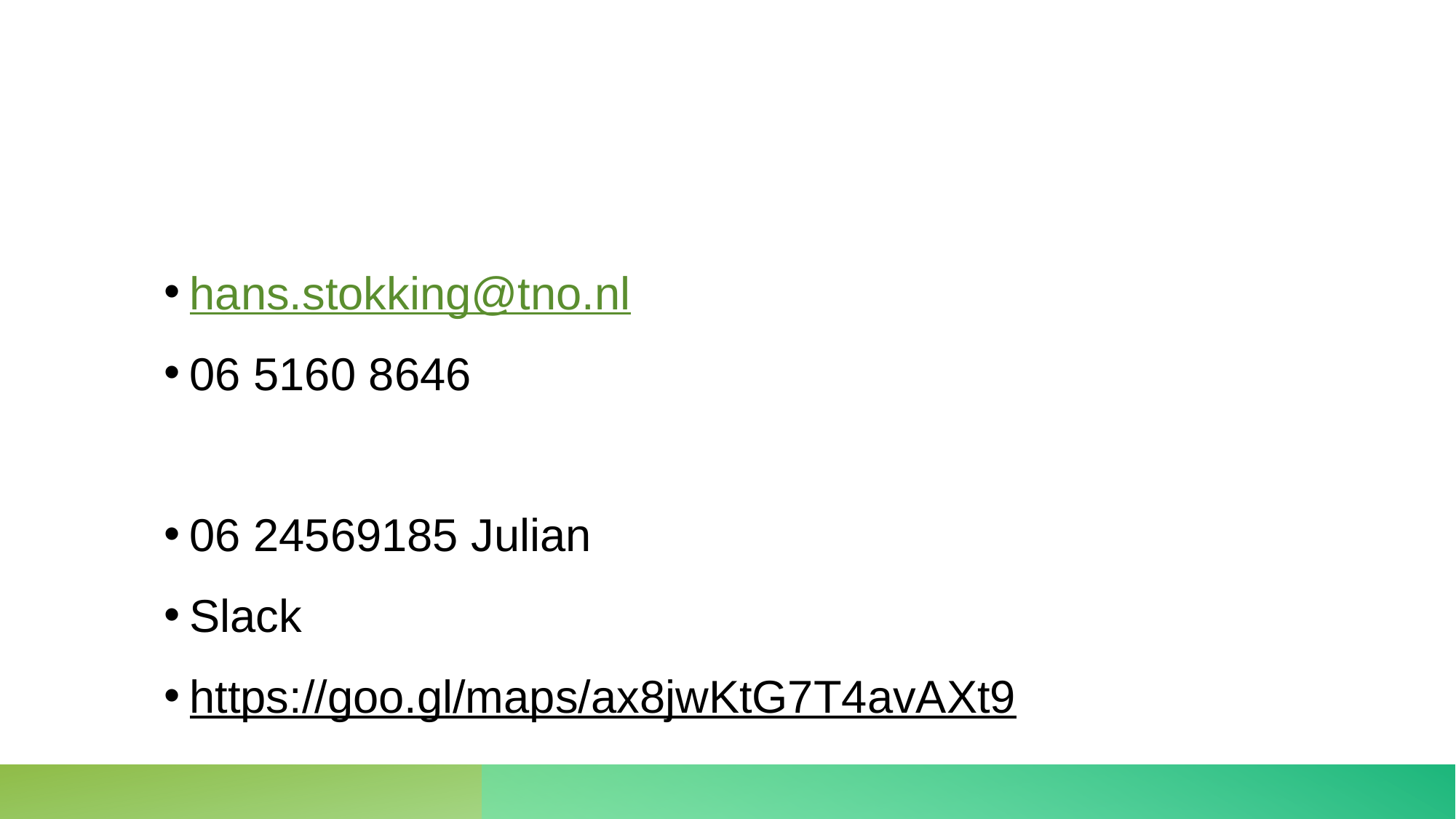

#
hans.stokking@tno.nl
06 5160 8646

06 24569185 Julian
Slack
https://goo.gl/maps/ax8jwKtG7T4avAXt9